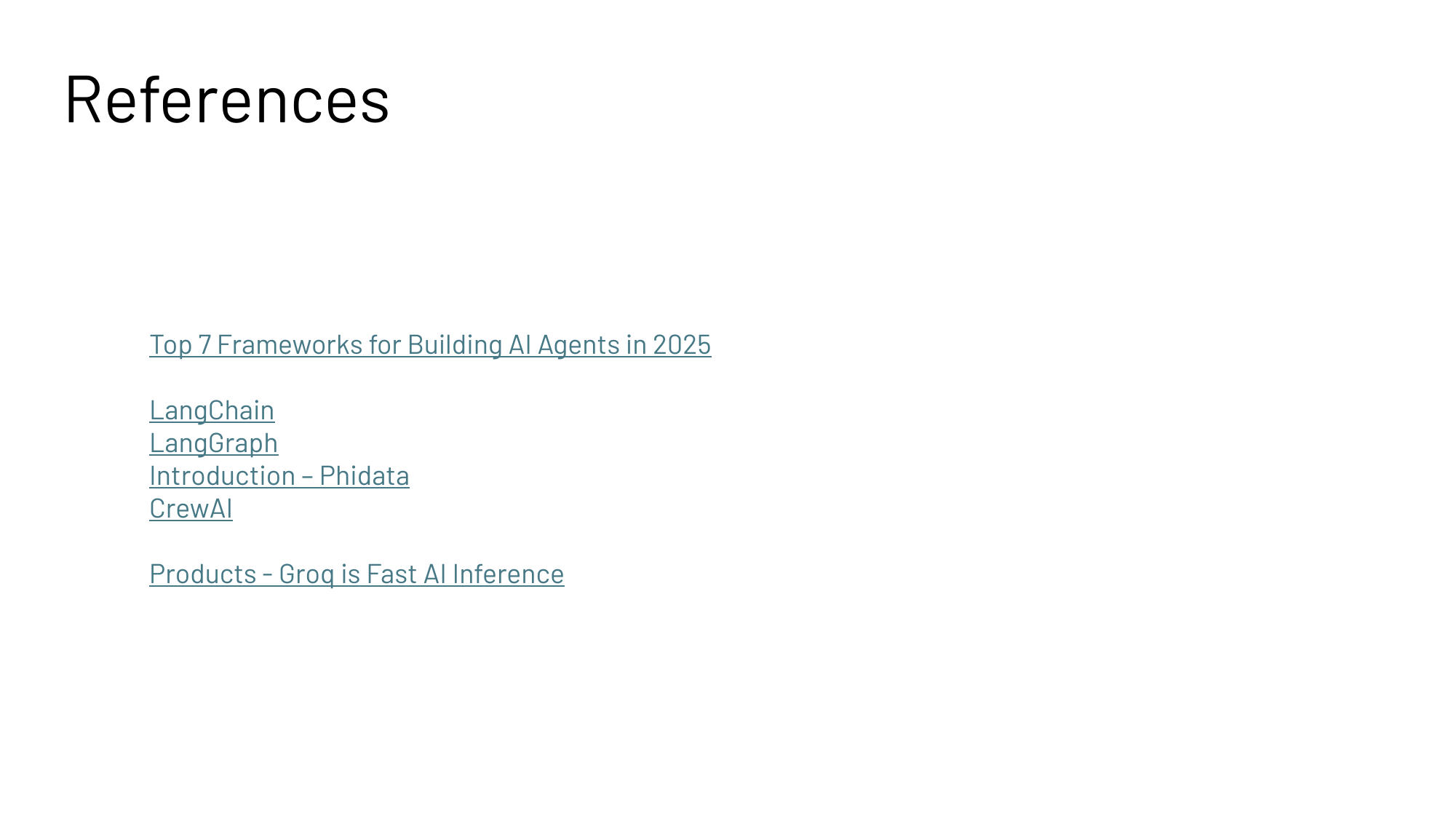

# References
Top 7 Frameworks for Building AI Agents in 2025

LangChain
LangGraph
Introduction – Phidata
CrewAI

Products - Groq is Fast AI Inference